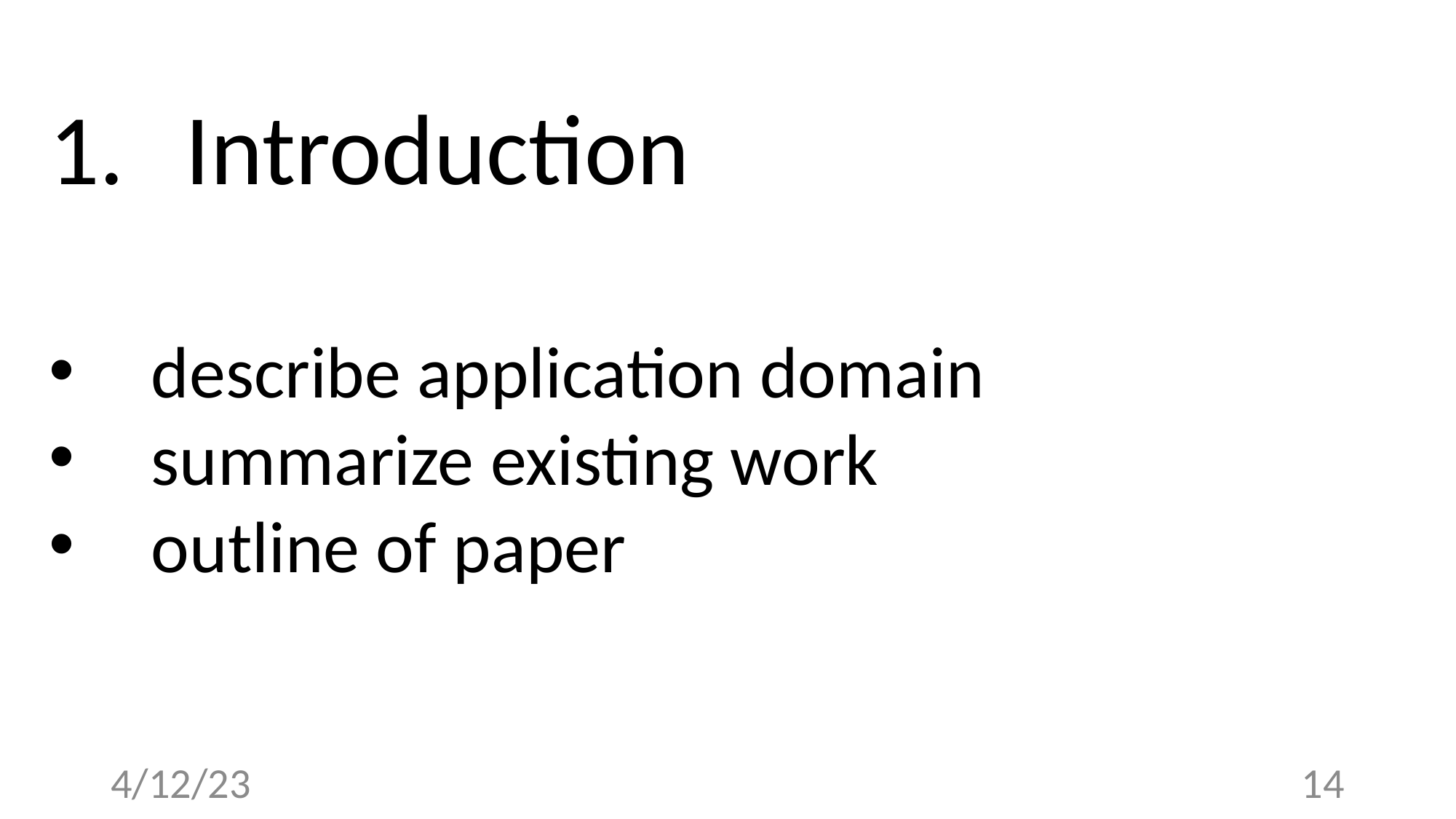

Introduction

describe application domain
summarize existing work
outline of paper
4/12/23
14